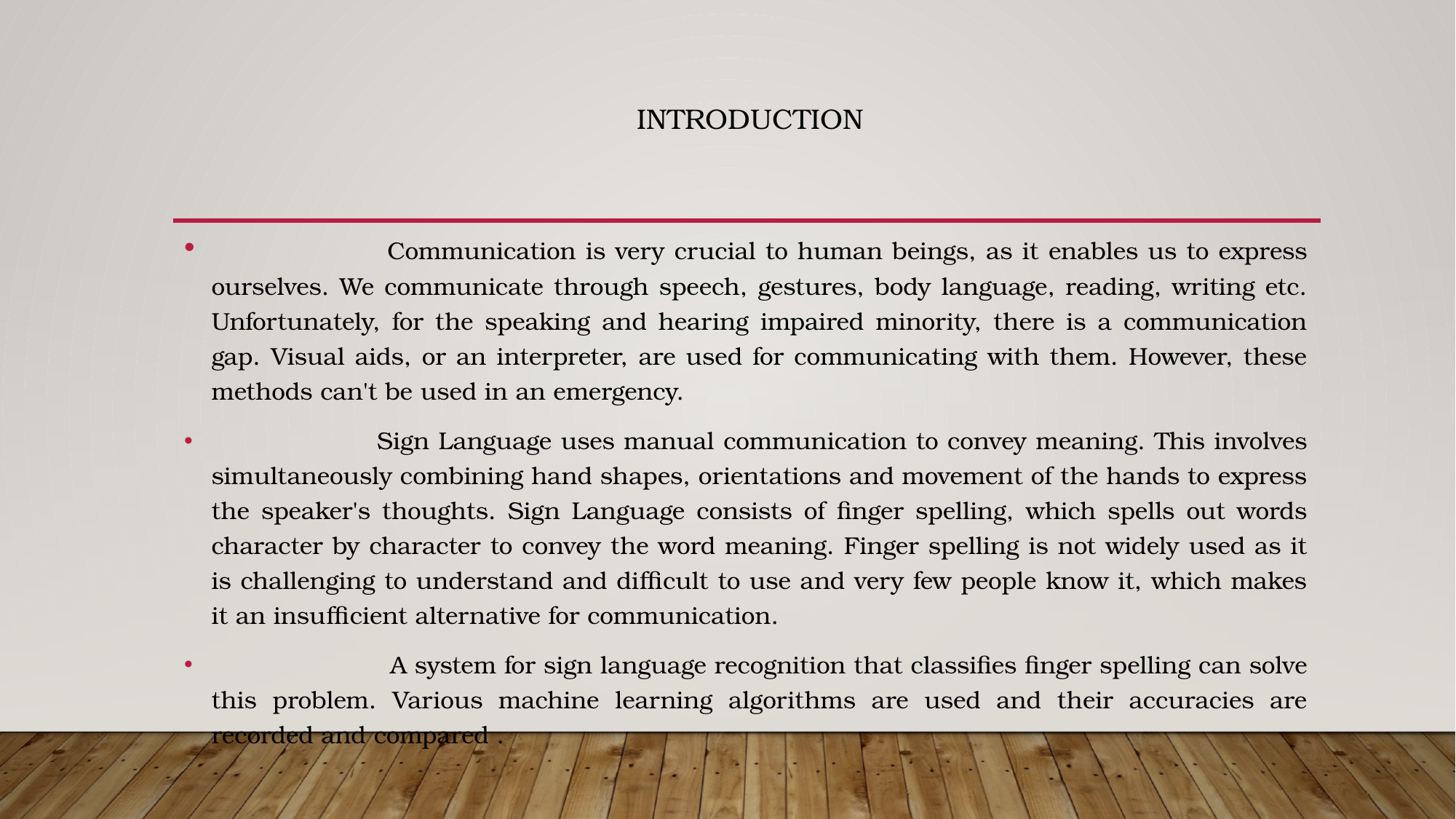

# introduction
                Communication is very crucial to human beings, as it enables us to express ourselves. We communicate through speech, gestures, body language, reading, writing etc. Unfortunately, for the speaking and hearing impaired minority, there is a communication gap. Visual aids, or an interpreter, are used for communicating with them. However, these methods can't be used in an emergency.
                  Sign Language uses manual communication to convey meaning. This involves simultaneously combining hand shapes, orientations and movement of the hands to express the speaker's thoughts. Sign Language consists of finger spelling, which spells out words character by character to convey the word meaning. Finger spelling is not widely used as it is challenging to understand and difficult to use and very few people know it, which makes it an insufficient alternative for communication.
                      A system for sign language recognition that classifies finger spelling can solve this problem. Various machine learning algorithms are used and their accuracies are recorded and compared .